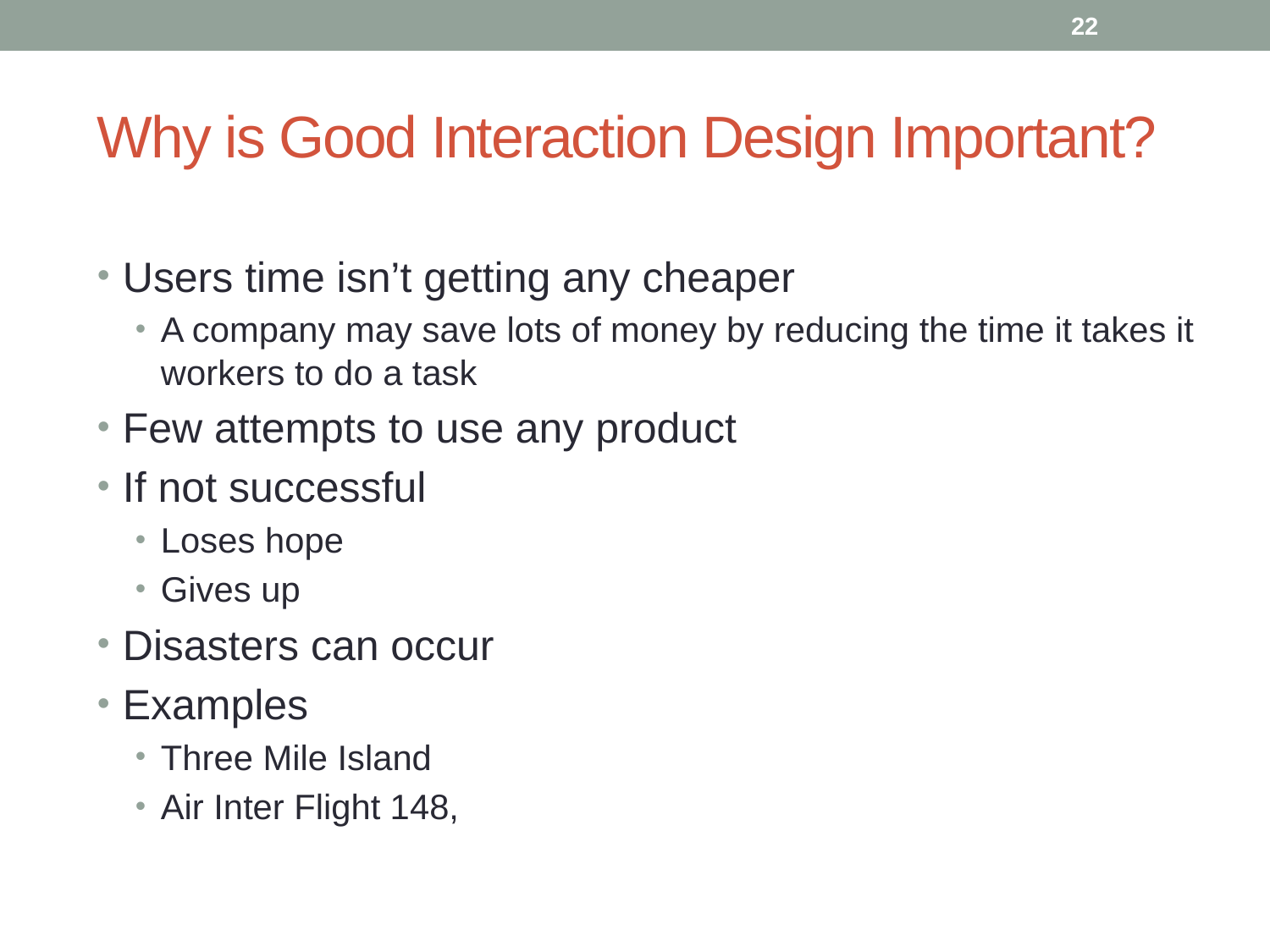

22
# Why is Good Interaction Design Important?
Users time isn’t getting any cheaper
A company may save lots of money by reducing the time it takes it workers to do a task
Few attempts to use any product
If not successful
Loses hope
Gives up
Disasters can occur
Examples
Three Mile Island
Air Inter Flight 148,